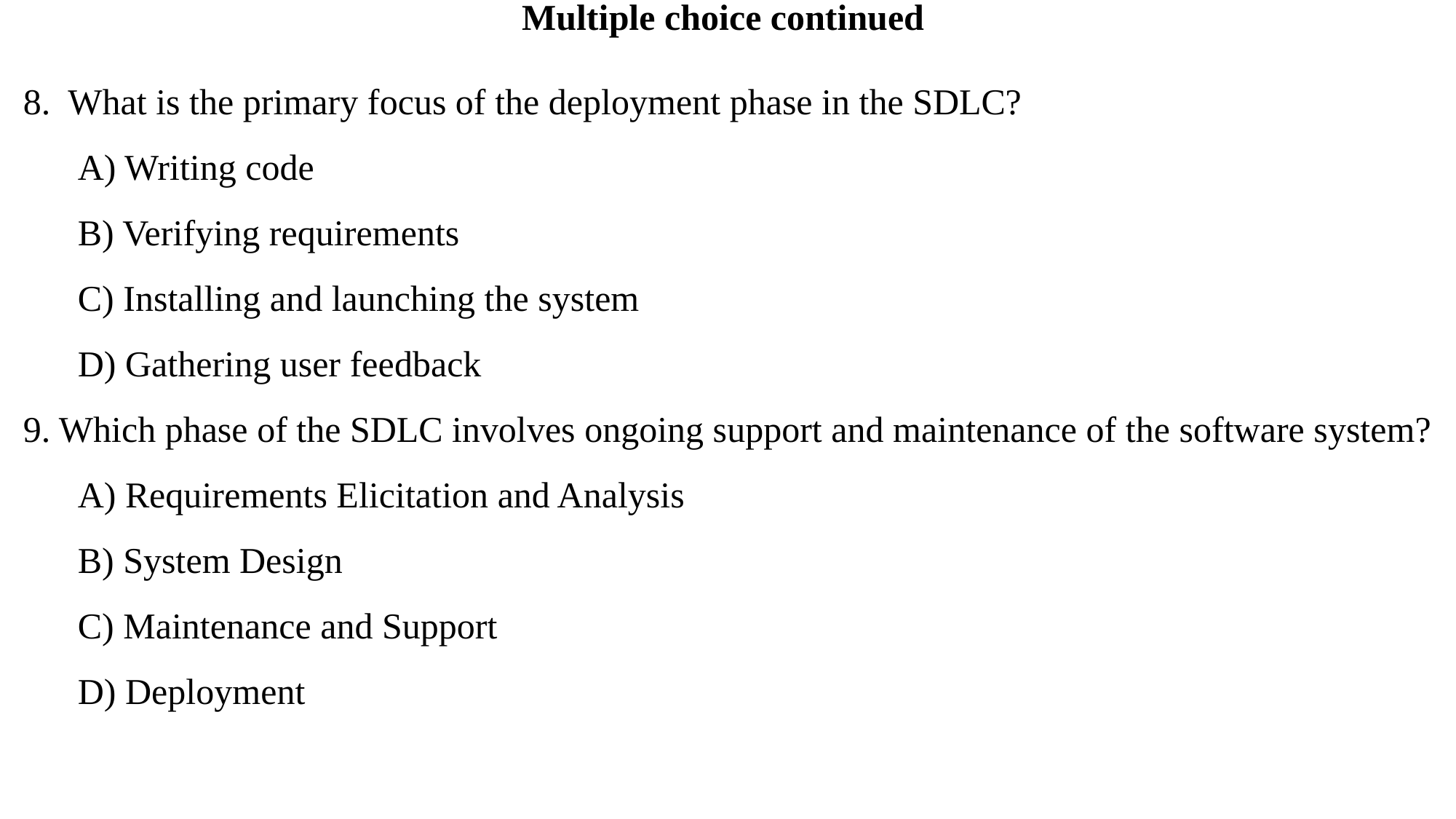

# Multiple choice continued
8.  What is the primary focus of the deployment phase in the SDLC?
A) Writing code
B) Verifying requirements
C) Installing and launching the system
D) Gathering user feedback
9. Which phase of the SDLC involves ongoing support and maintenance of the software system?
A) Requirements Elicitation and Analysis
B) System Design
C) Maintenance and Support
D) Deployment